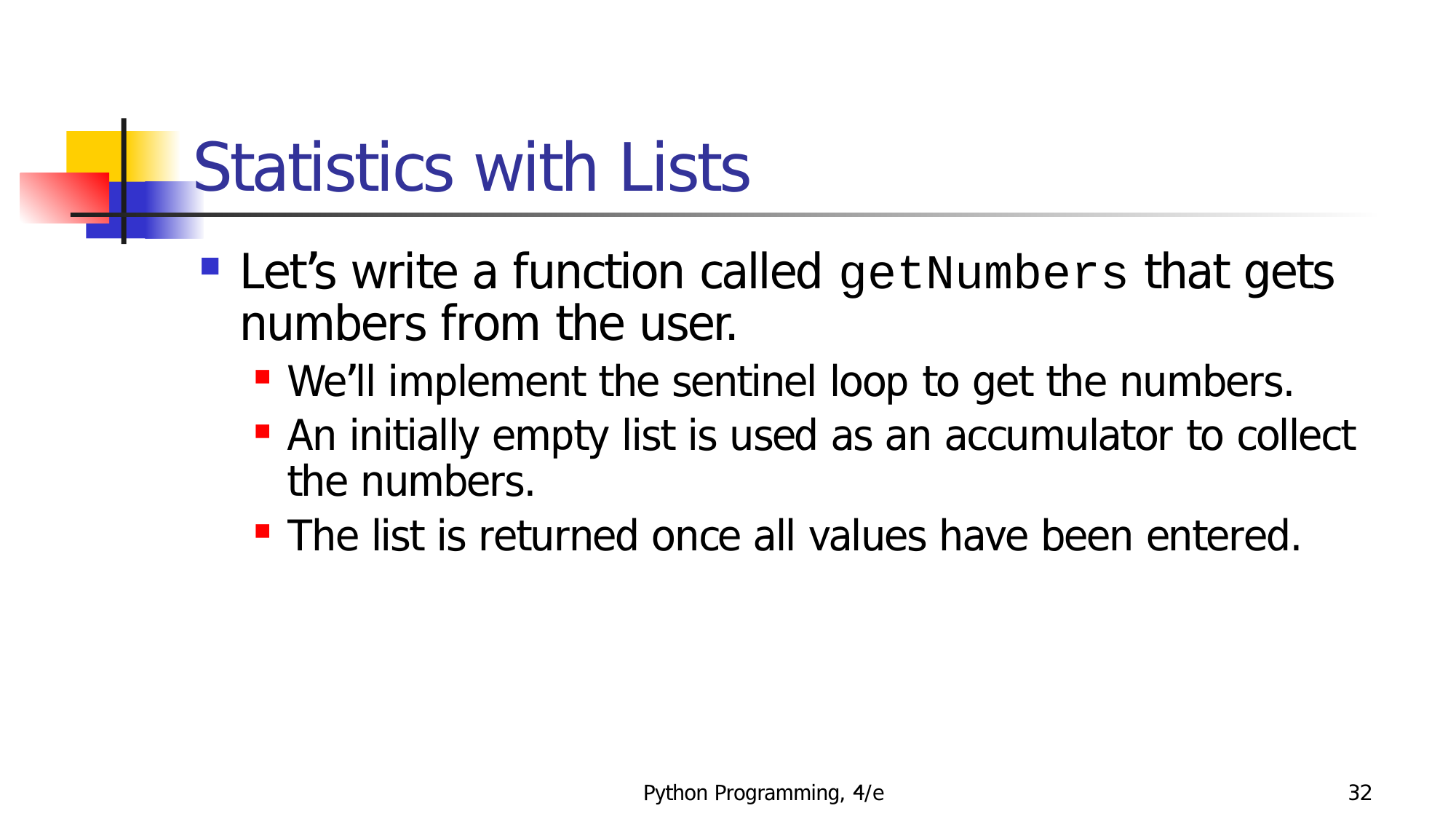

# Statistics with Lists
Let’s write a function called getNumbers that gets numbers from the user.
We’ll implement the sentinel loop to get the numbers.
An initially empty list is used as an accumulator to collect the numbers.
The list is returned once all values have been entered.
Python Programming, 4/e
32